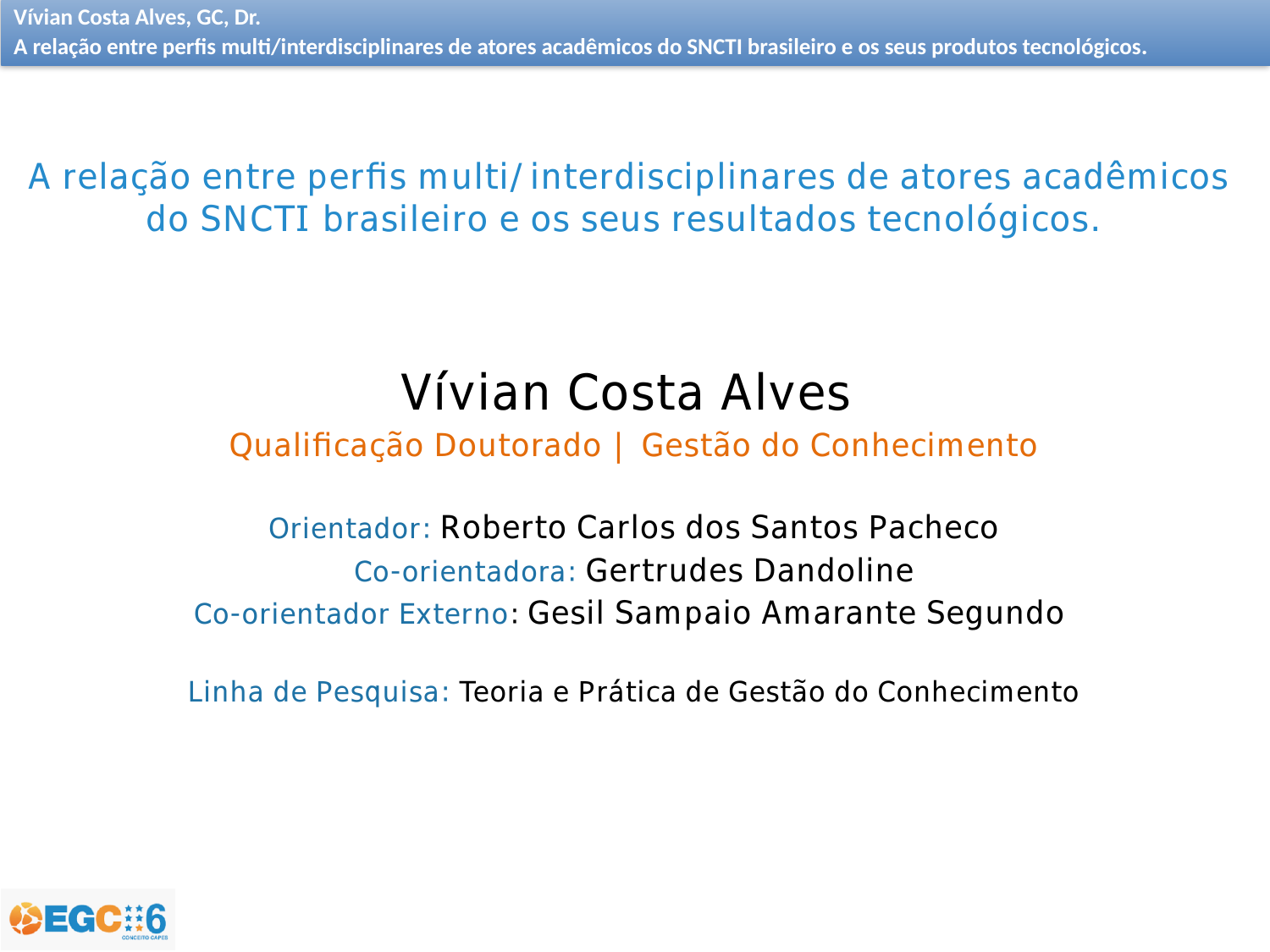

# A relação entre perfis multi/interdisciplinares de atores acadêmicos do SNCTI brasileiro e os seus resultados tecnológicos.
Vívian Costa Alves
Qualificação Doutorado | Gestão do Conhecimento

Orientador: Roberto Carlos dos Santos Pacheco
Co-orientadora: Gertrudes Dandoline
Co-orientador Externo: Gesil Sampaio Amarante Segundo

Linha de Pesquisa: Teoria e Prática de Gestão do Conhecimento